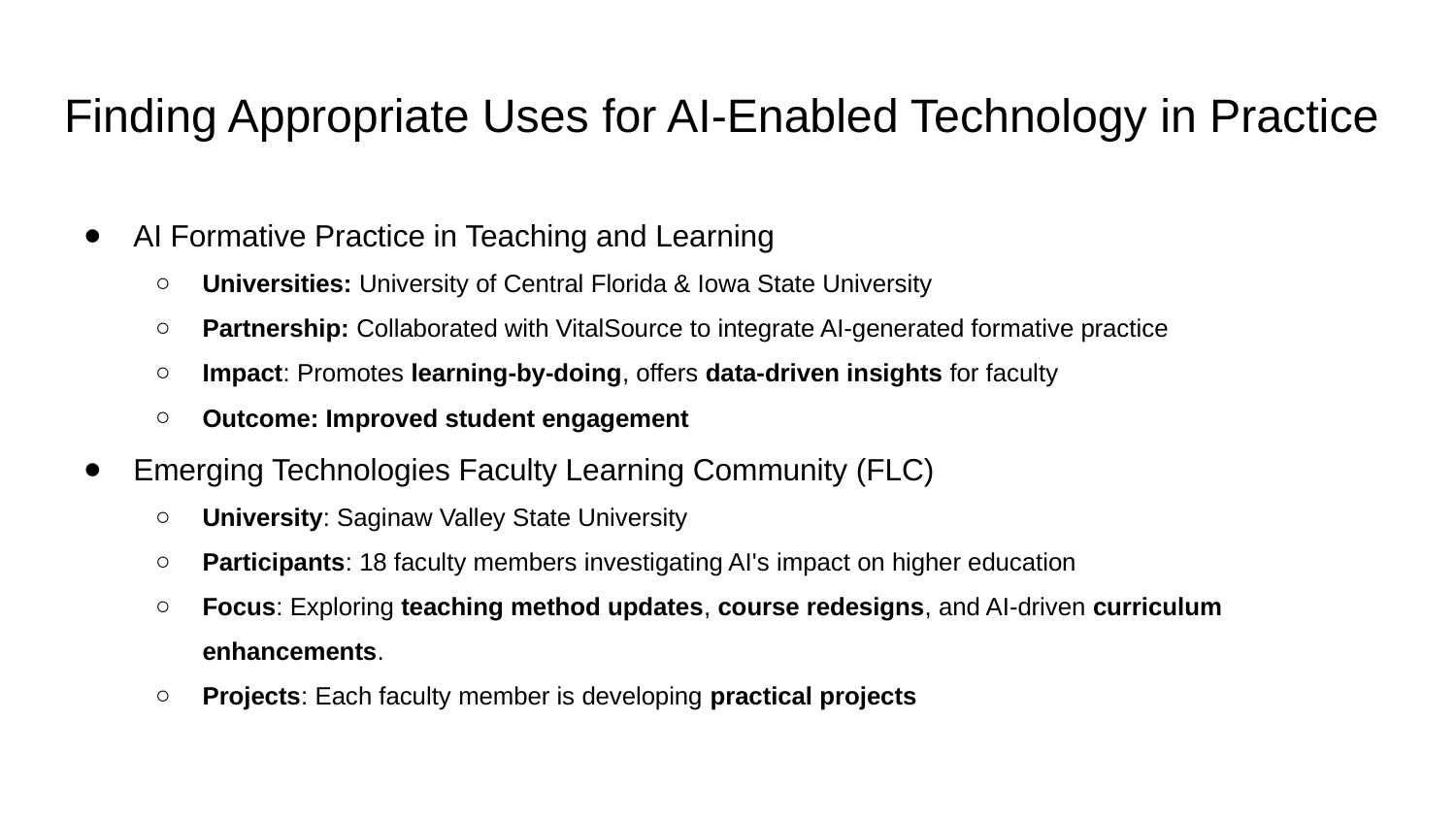

# Finding Appropriate Uses for AI-Enabled Technology in Practice
AI Formative Practice in Teaching and Learning
Universities: University of Central Florida & Iowa State University
Partnership: Collaborated with VitalSource to integrate AI-generated formative practice
Impact: Promotes learning-by-doing, offers data-driven insights for faculty
Outcome: Improved student engagement
Emerging Technologies Faculty Learning Community (FLC)
University: Saginaw Valley State University
Participants: 18 faculty members investigating AI's impact on higher education
Focus: Exploring teaching method updates, course redesigns, and AI-driven curriculum enhancements.
Projects: Each faculty member is developing practical projects